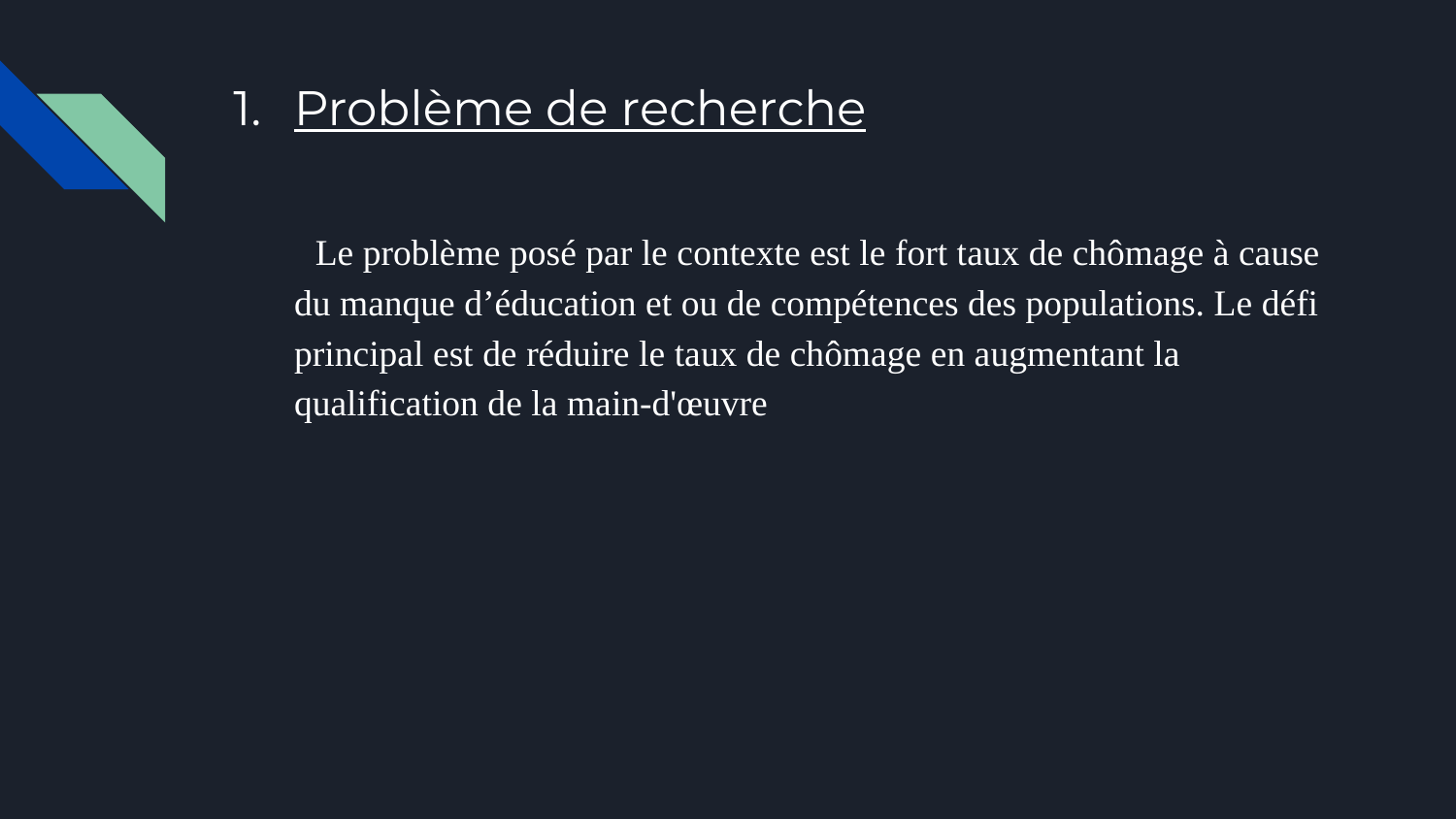

# Problème de recherche
1Le problème posé par le contexte est le fort taux de chômage à cause du manque d’éducation et ou de compétences des populations. Le défi principal est de réduire le taux de chômage en augmentant la qualification de la main-d'œuvre